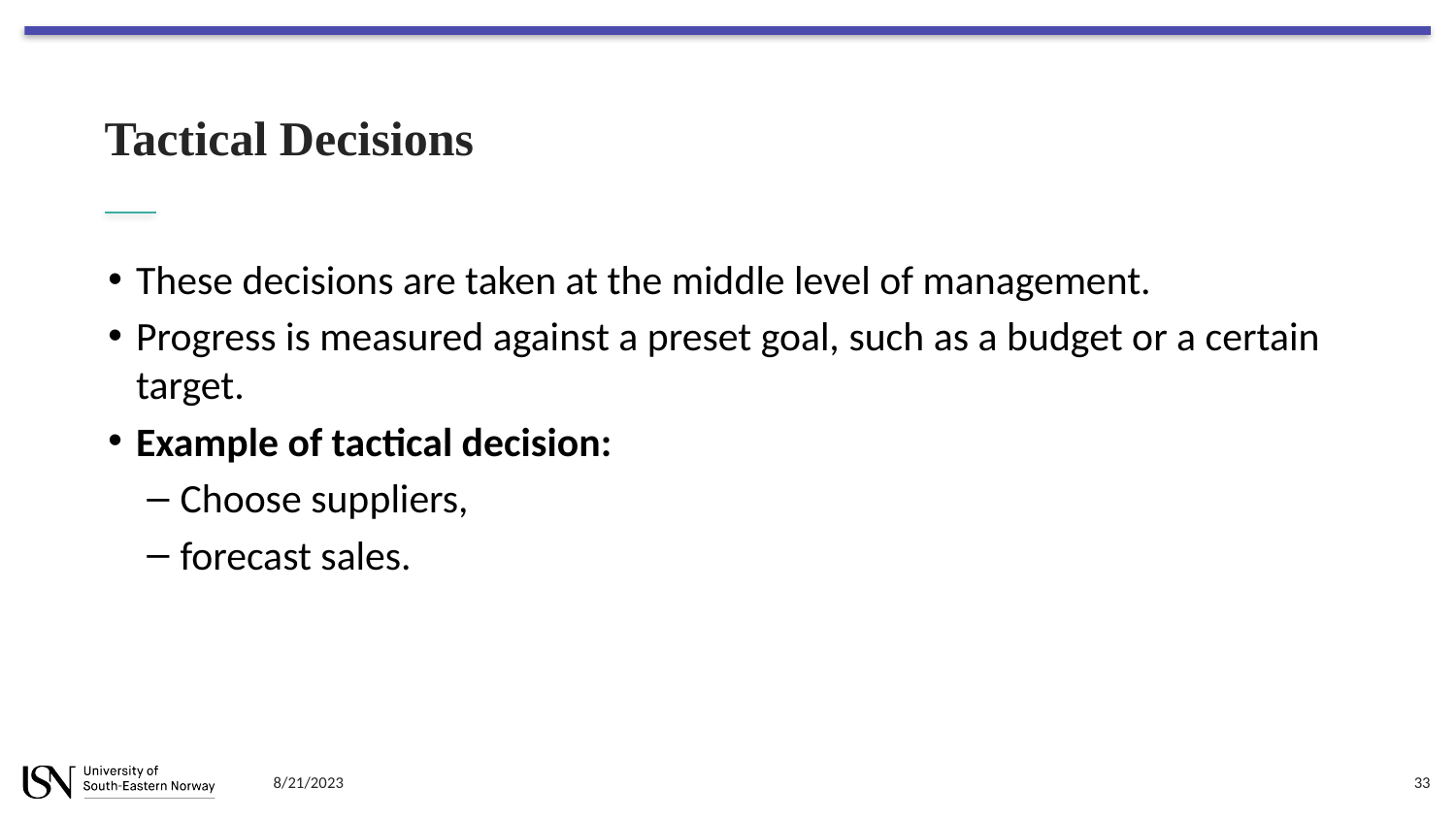

# Tactical Decisions
These decisions are taken at the middle level of management.
Progress is measured against a preset goal, such as a budget or a certain target.
Example of tactical decision:
Choose suppliers,
forecast sales.
8/21/2023
33